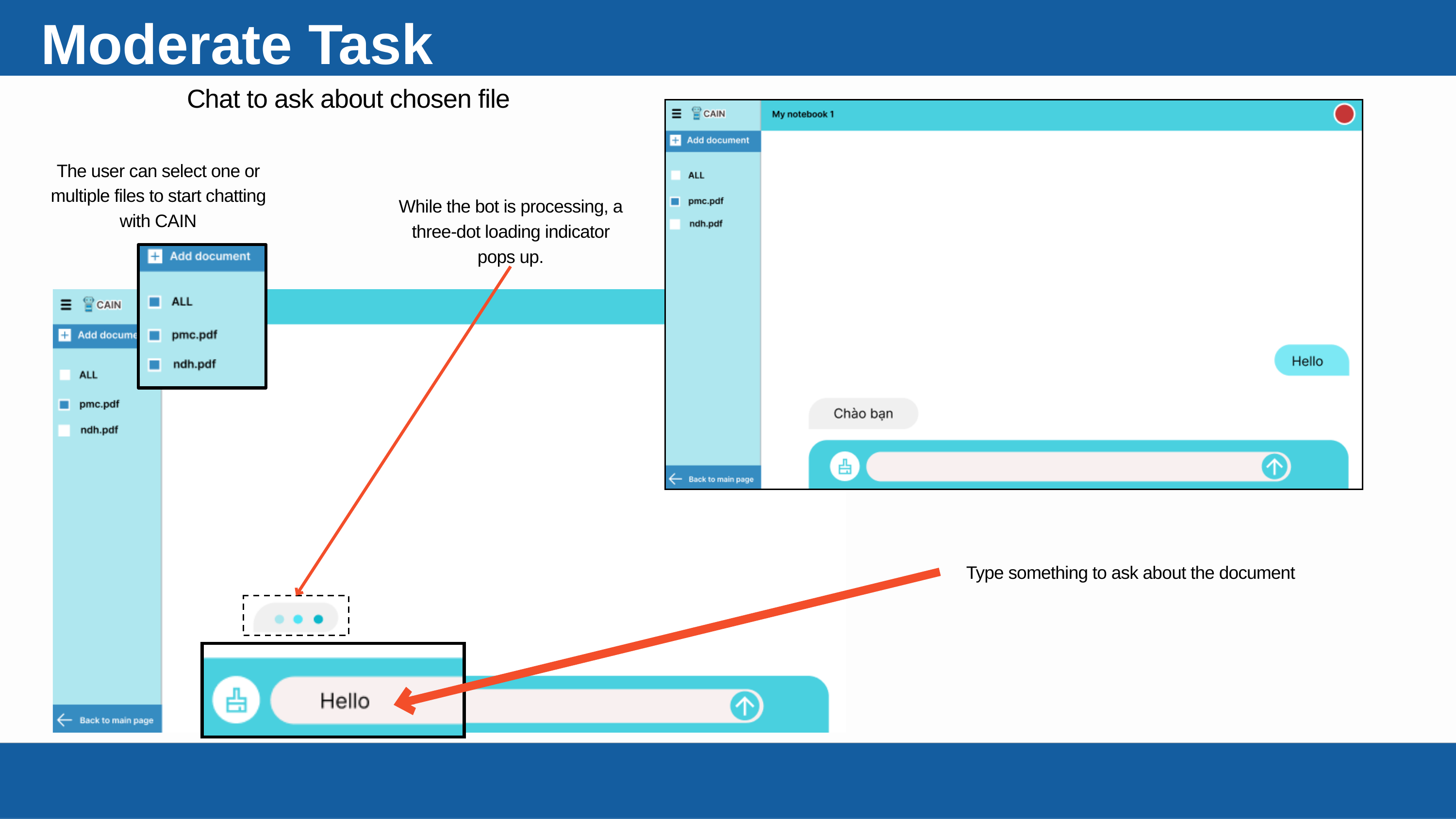

Moderate Task
Chat to ask about chosen file

The user can select one or multiple files to start chatting with CAIN
While the bot is processing, a three-dot loading indicator pops up.

Type something to ask about the document